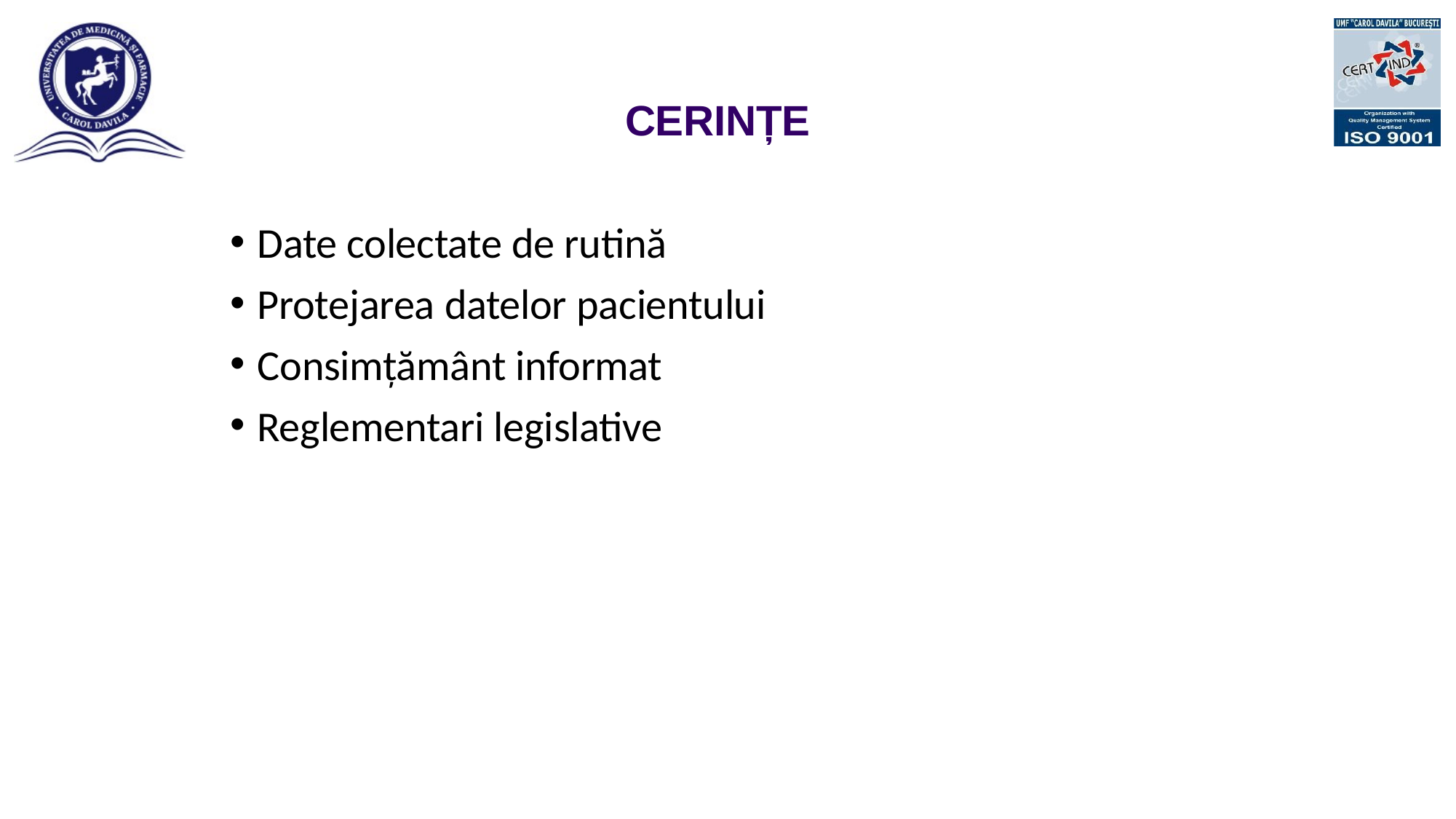

# CERINȚE
Date colectate de rutină
Protejarea datelor pacientului
Consimțământ informat
Reglementari legislative